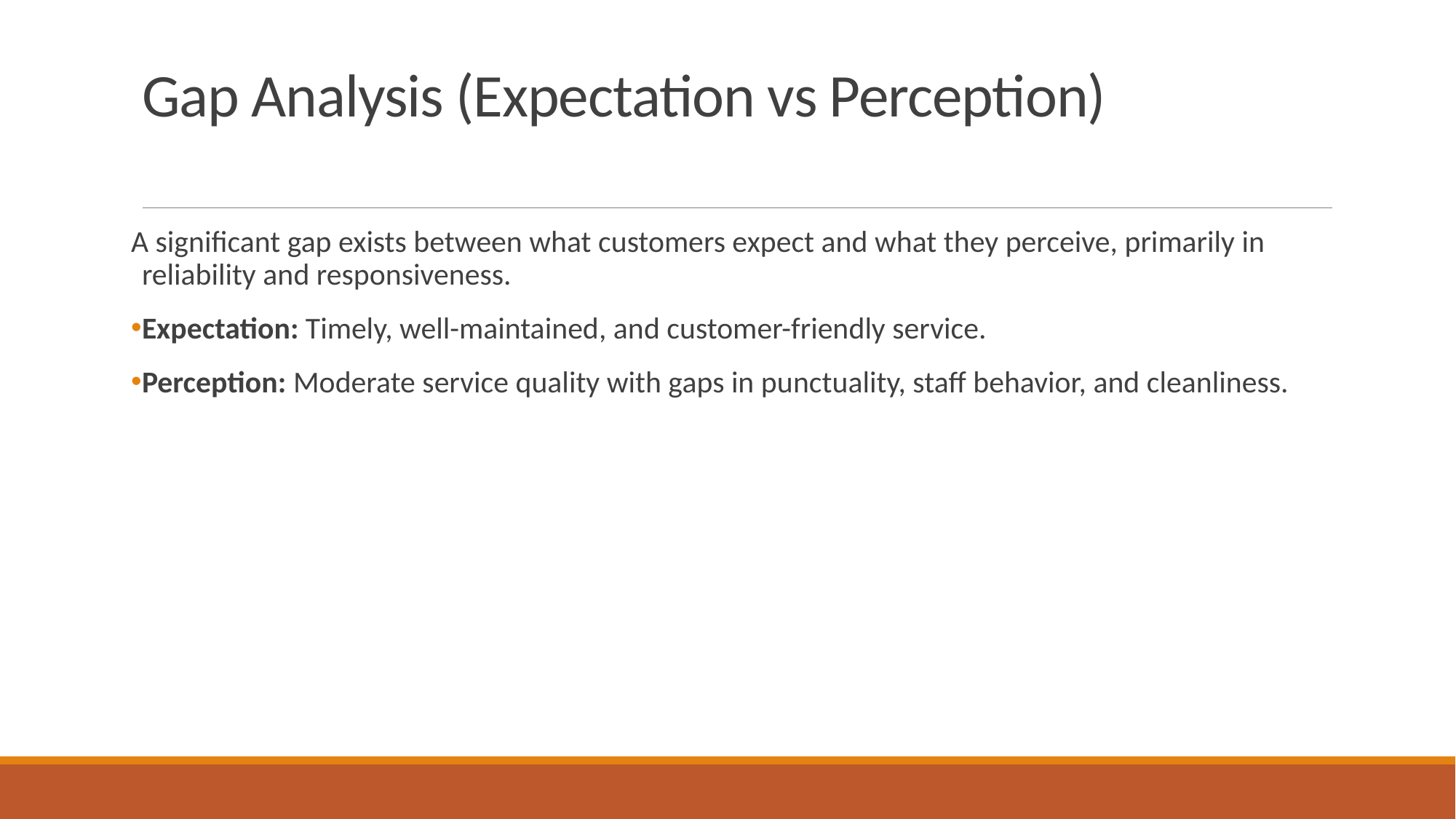

# Gap Analysis (Expectation vs Perception)
A significant gap exists between what customers expect and what they perceive, primarily in reliability and responsiveness.
Expectation: Timely, well-maintained, and customer-friendly service.
Perception: Moderate service quality with gaps in punctuality, staff behavior, and cleanliness.